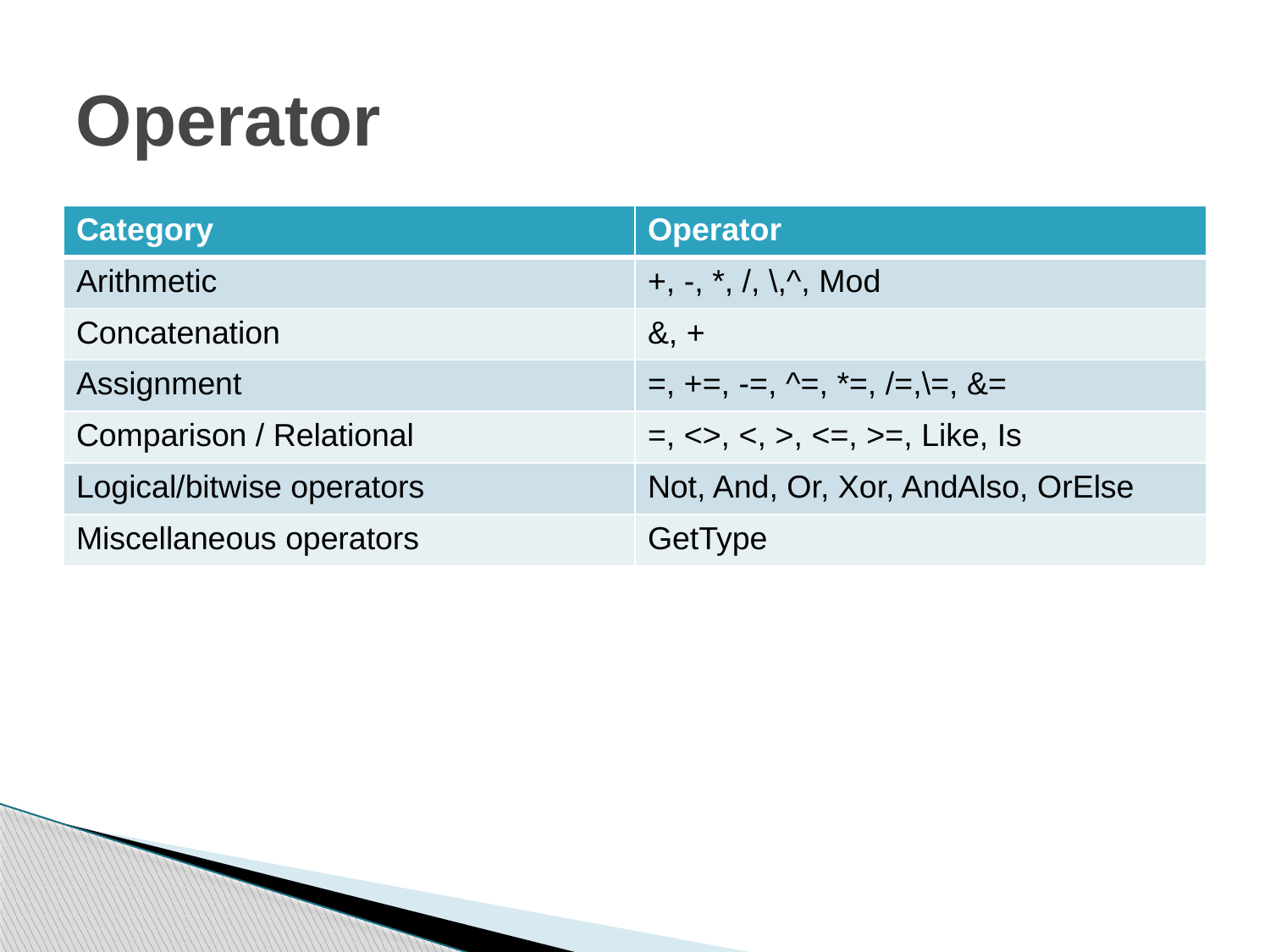

# Operator
| Category | Operator |
| --- | --- |
| Arithmetic | +, -, \*, /, \,^, Mod |
| Concatenation | &, + |
| Assignment | =, +=, -=, ^=, \*=, /=,\=, &= |
| Comparison / Relational | =, <>, <, >, <=, >=, Like, Is |
| Logical/bitwise operators | Not, And, Or, Xor, AndAlso, OrElse |
| Miscellaneous operators | GetType |